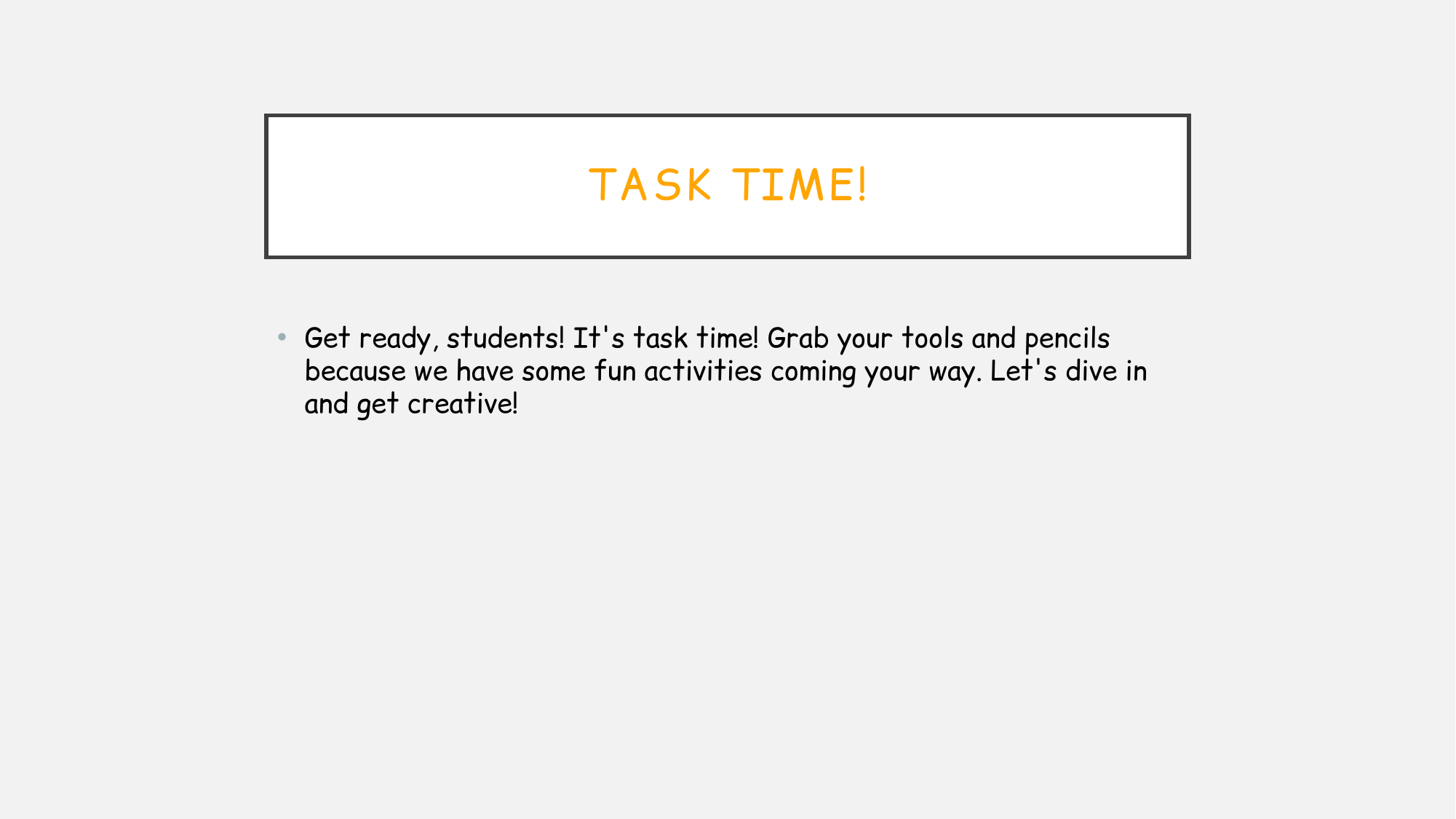

# Task Time!
Get ready, students! It's task time! Grab your tools and pencils because we have some fun activities coming your way. Let's dive in and get creative!